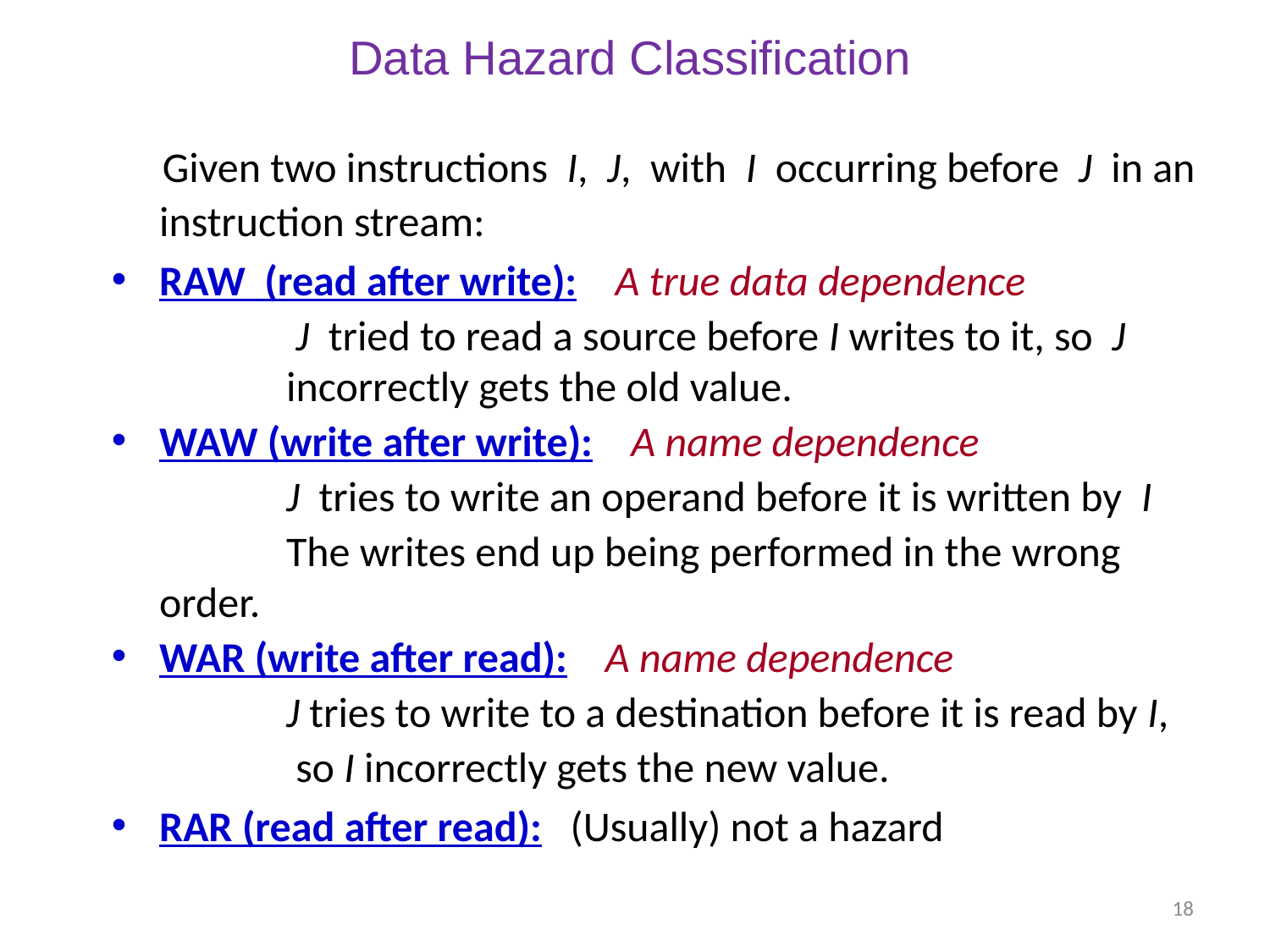

# Data Hazard Classification
    Given two instructions  I,  J,  with  I  occurring before  J  in an instruction stream:
RAW  (read after write):    A true data dependence
    		 J  tried to read a source before I writes to it, so  J 		incorrectly gets the old value.
WAW (write after write):    A name dependence
    	 	J  tries to write an operand before it is written by  I
    		The writes end up being performed in the wrong order.
WAR (write after read):    A name dependence
    		J tries to write to a destination before it is read by I,
   		 so I incorrectly gets the new value.
RAR (read after read):   (Usually) not a hazard
18